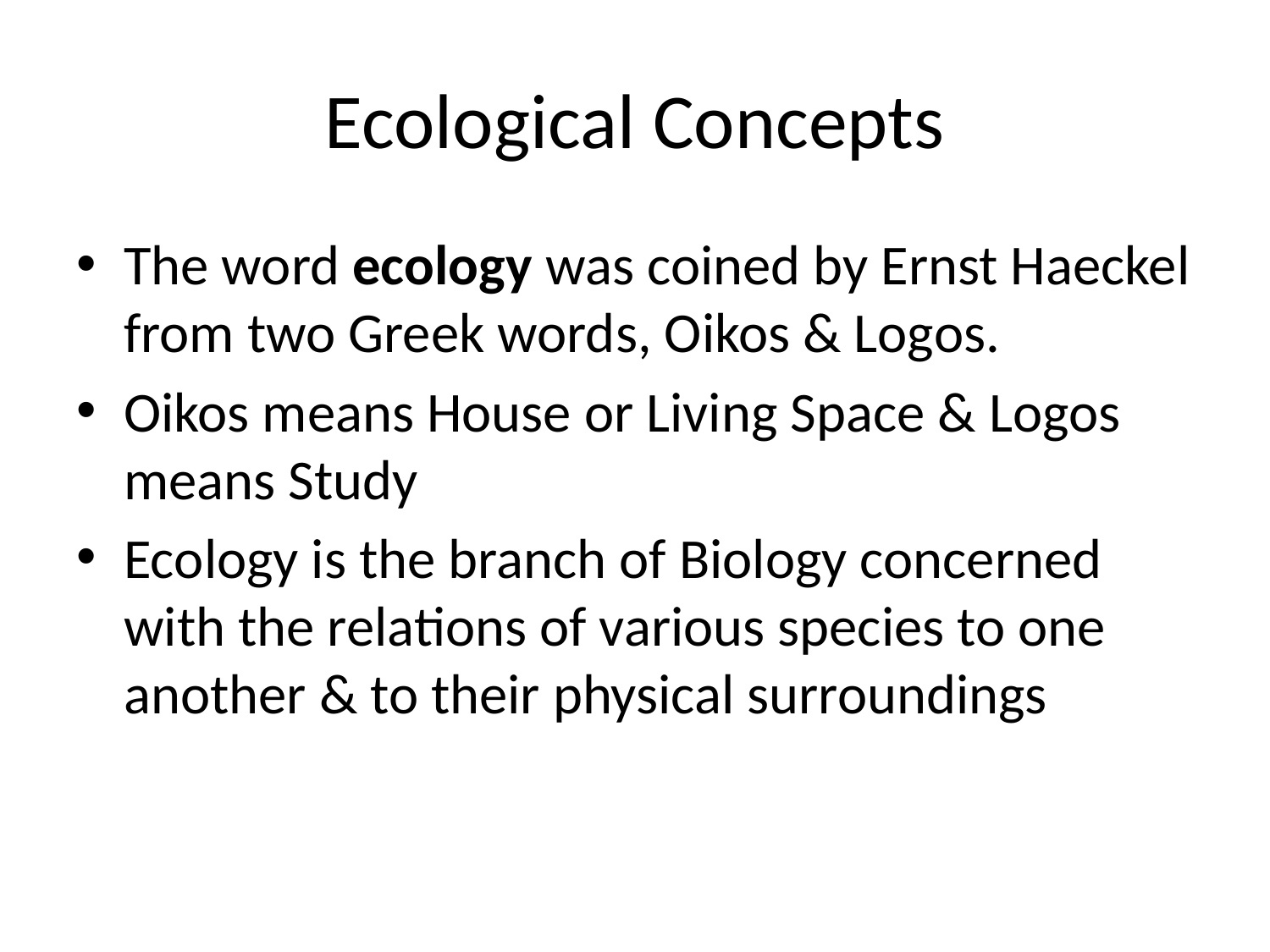

# Ecological Concepts
The word ecology was coined by Ernst Haeckel from two Greek words, Oikos & Logos.
Oikos means House or Living Space & Logos means Study
Ecology is the branch of Biology concerned with the relations of various species to one another & to their physical surroundings